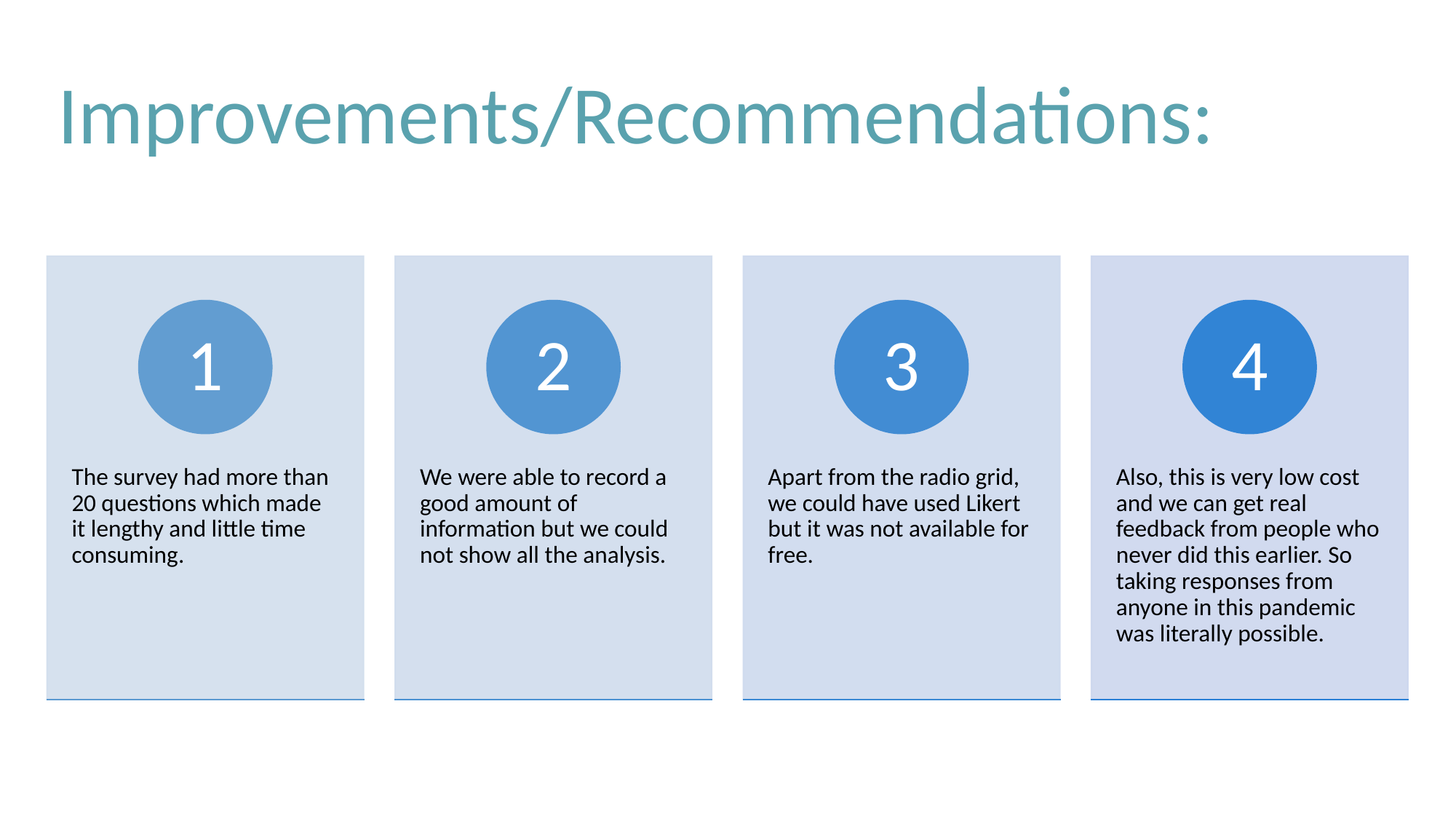

# Improvements/Recommendations:
The survey had more than 20 questions which made it lengthy and little time consuming.
1
We were able to record a good amount of information but we could not show all the analysis.
2
Apart from the radio grid, we could have used Likert but it was not available for free.
3
Also, this is very low cost and we can get real feedback from people who never did this earlier. So taking responses from anyone in this pandemic was literally possible.
4